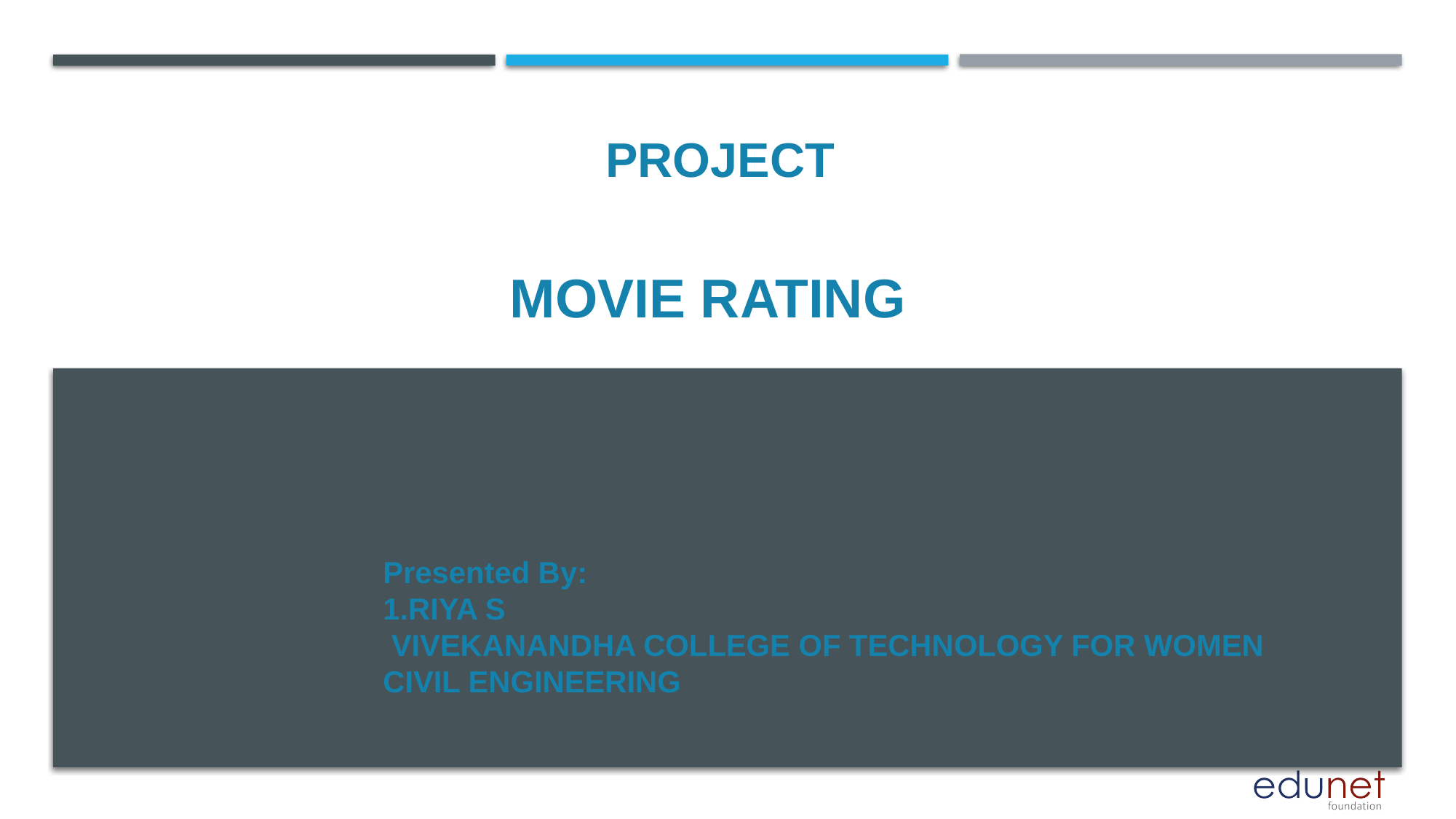

PROJECT
# MOVIE RATING
Presented By:
1.RIYA S
 VIVEKANANDHA COLLEGE OF TECHNOLOGY FOR WOMEN  CIVIL ENGINEERING